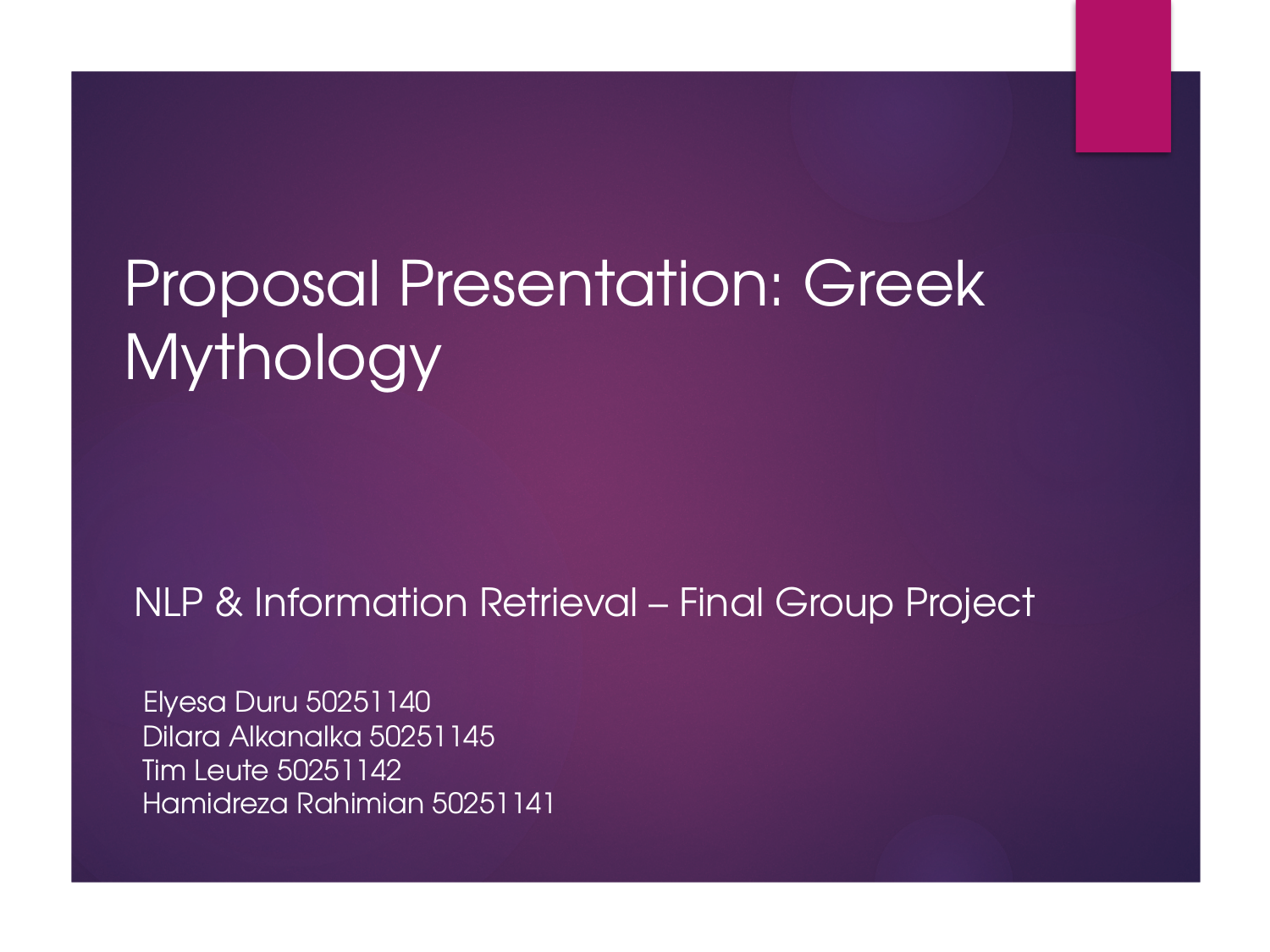

# Proposal Presentation: Greek Mythology
NLP & Information Retrieval – Final Group Project
 Elyesa Duru 50251140
 Dilara Alkanalka 50251145
 Tim Leute 50251142
 Hamidreza Rahimian 50251141